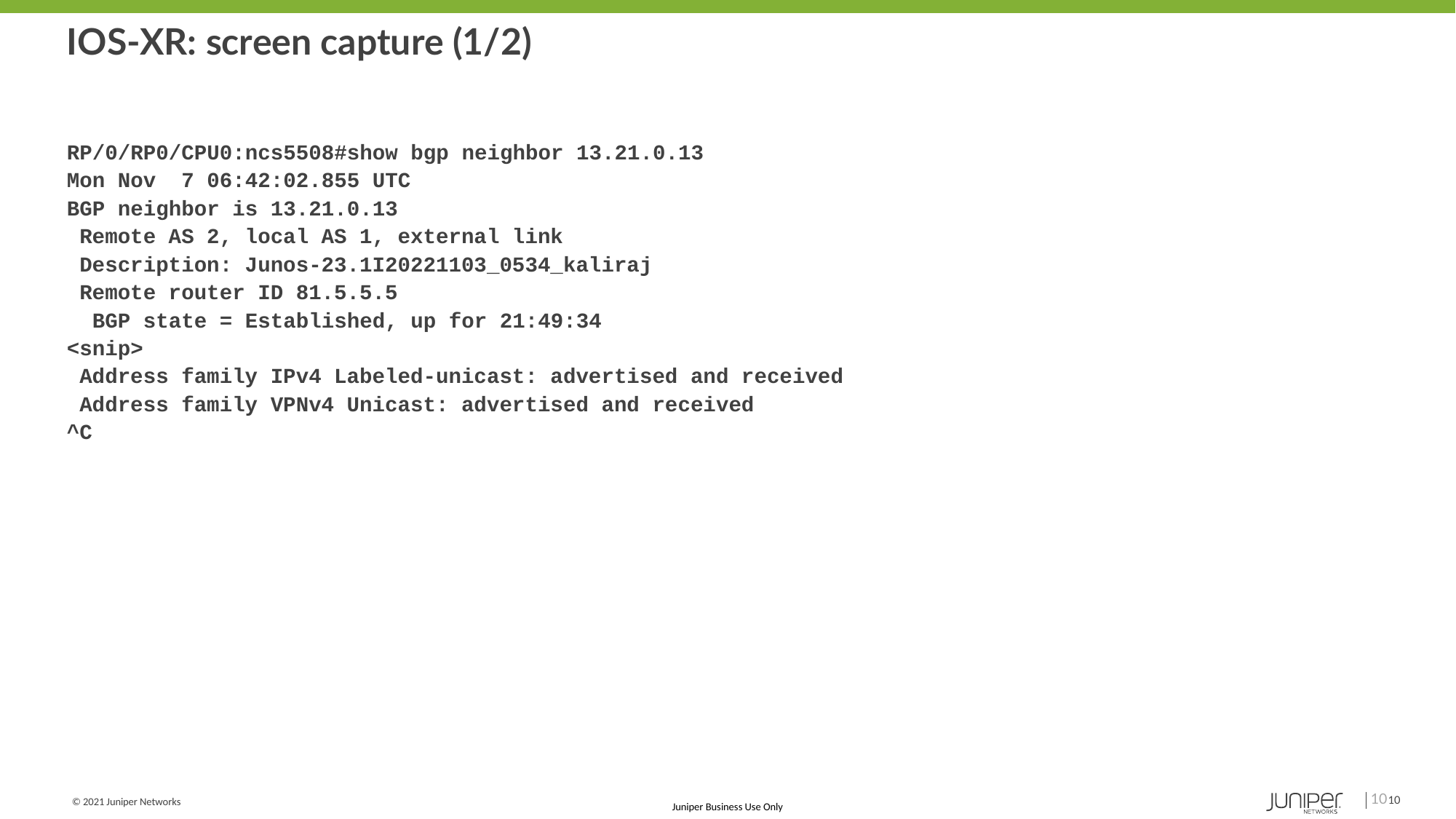

# IOS-XR: screen capture (1/2)

RP/0/RP0/CPU0:ncs5508#show bgp neighbor 13.21.0.13
Mon Nov  7 06:42:02.855 UTC
BGP neighbor is 13.21.0.13
 Remote AS 2, local AS 1, external link
 Description: Junos-23.1I20221103_0534_kaliraj
 Remote router ID 81.5.5.5
  BGP state = Established, up for 21:49:34
<snip>
 Address family IPv4 Labeled-unicast: advertised and received
 Address family VPNv4 Unicast: advertised and received
^C

10